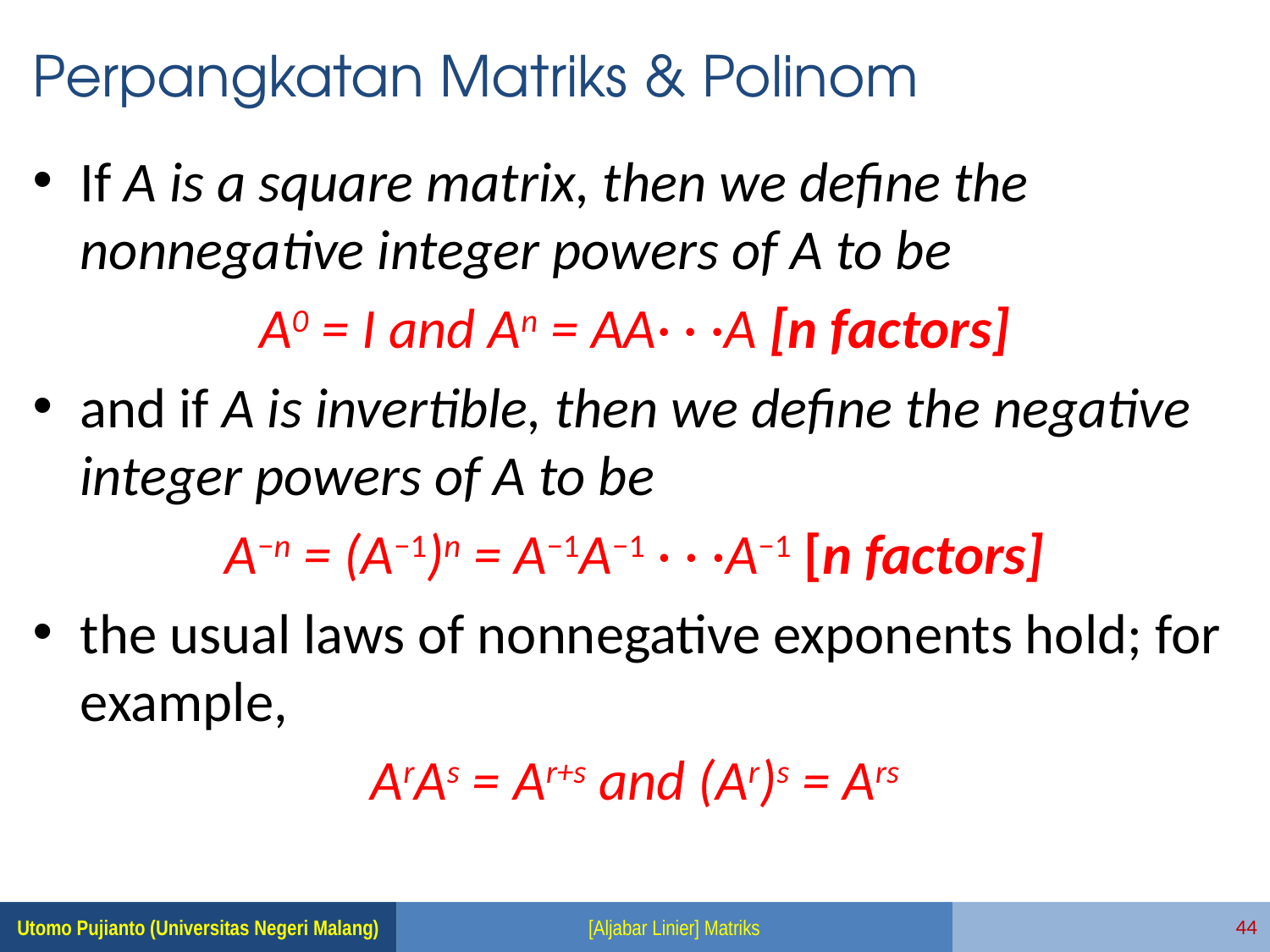

# Perpangkatan Matriks & Polinom
If A is a square matrix, then we define the nonnegative integer powers of A to be
A0 = I and An = AA· · ·A [n factors]
and if A is invertible, then we define the negative integer powers of A to be
A−n = (A−1)n = A−1A−1 · · ·A−1 [n factors]
the usual laws of nonnegative exponents hold; for example,
ArAs = Ar+s and (Ar)s = Ars
44
[Aljabar Linier] Matriks